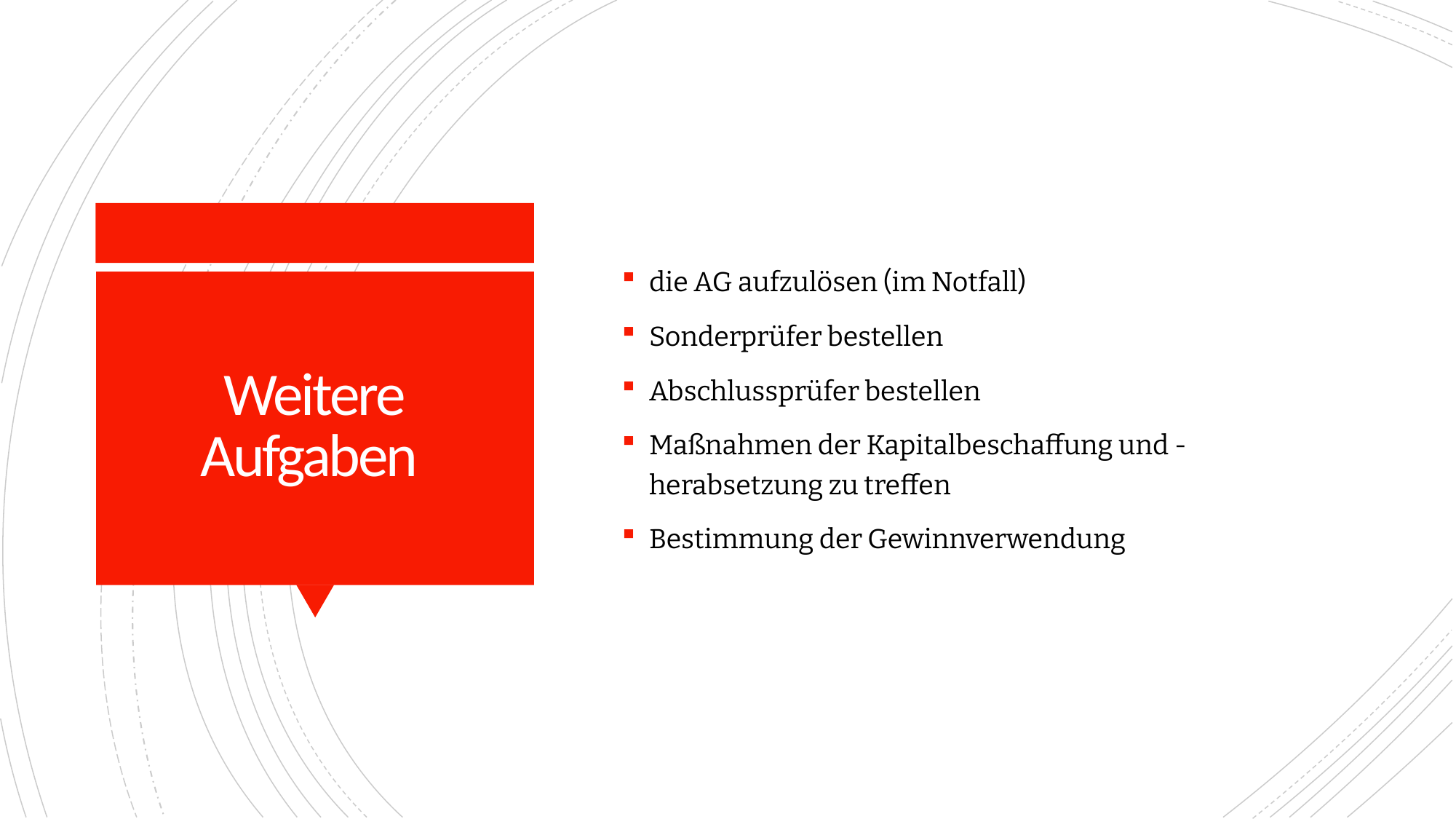

die AG aufzulösen (im Notfall)
Sonderprüfer bestellen
Abschlussprüfer bestellen
Maßnahmen der Kapitalbeschaffung und -herabsetzung zu treffen
Bestimmung der Gewinnverwendung

# Weitere Aufgaben